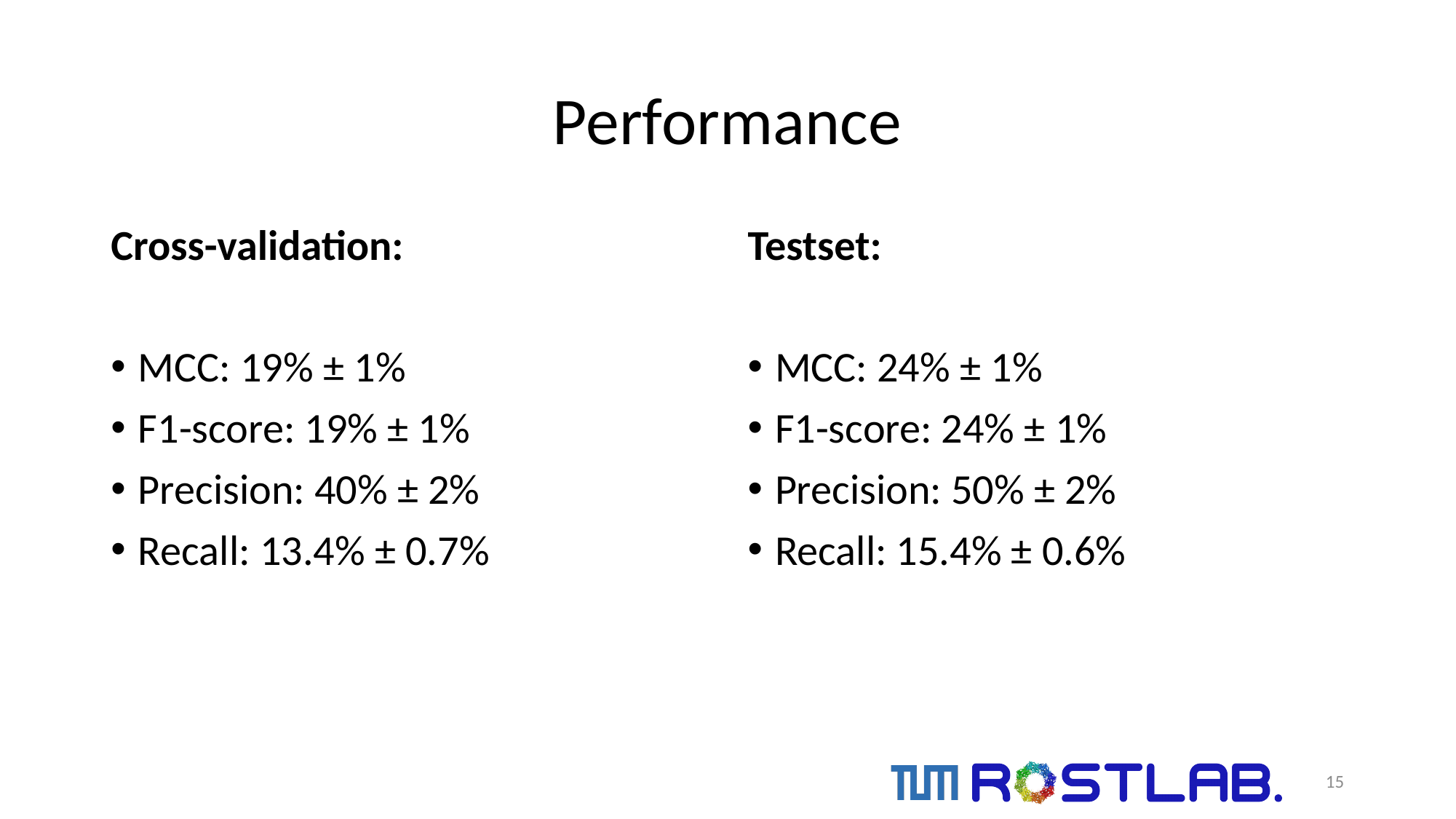

# Performance
Cross-validation:

MCC: 19% ± 1%
F1-score: 19% ± 1%
Precision: 40% ± 2%
Recall: 13.4% ± 0.7%

Testset:

MCC: 24% ± 1%
F1-score: 24% ± 1%
Precision: 50% ± 2%
Recall: 15.4% ± 0.6%

15